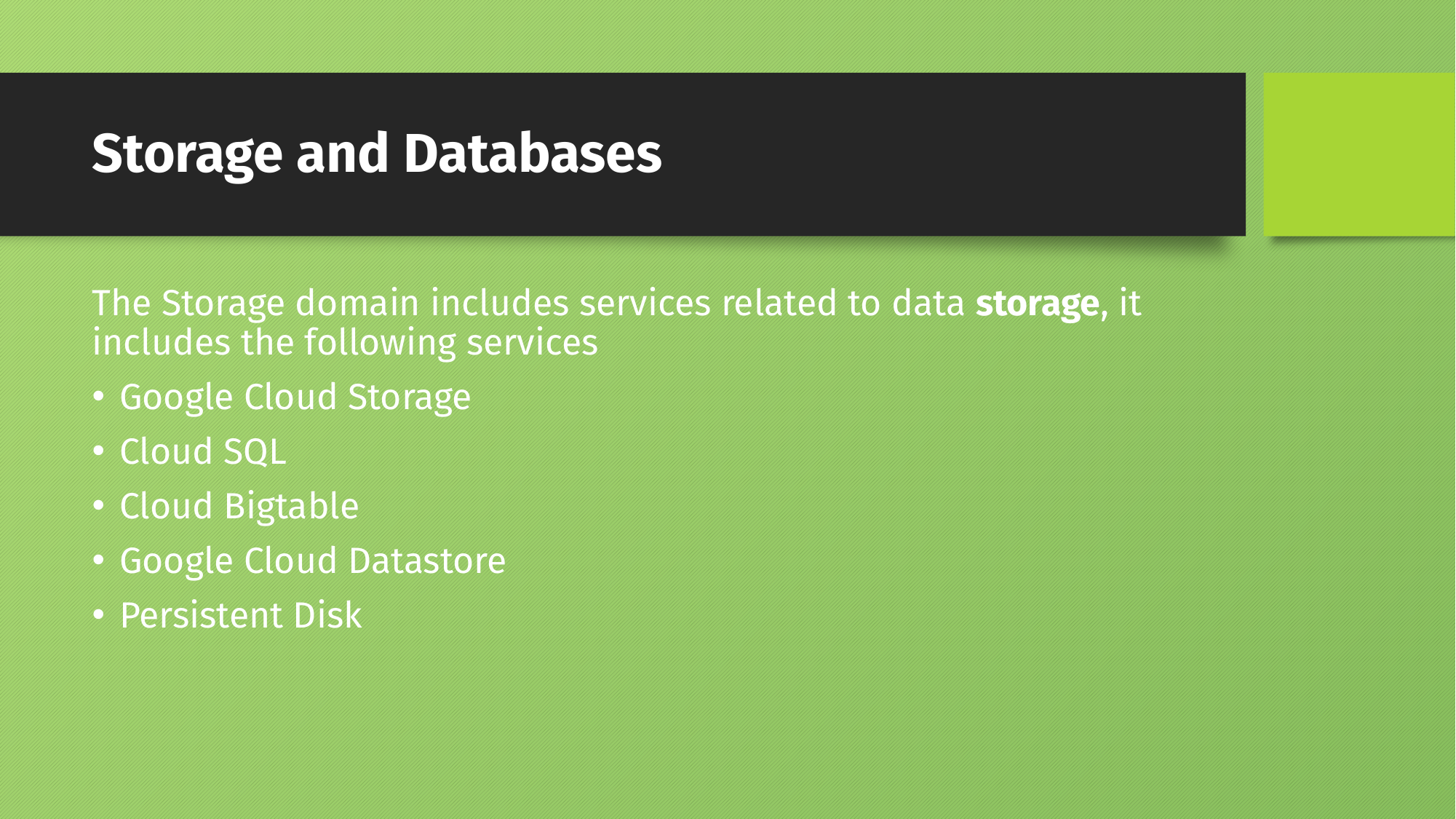

# Storage and Databases
The Storage domain includes services related to data storage, it includes the following services
Google Cloud Storage
Cloud SQL
Cloud Bigtable
Google Cloud Datastore
Persistent Disk